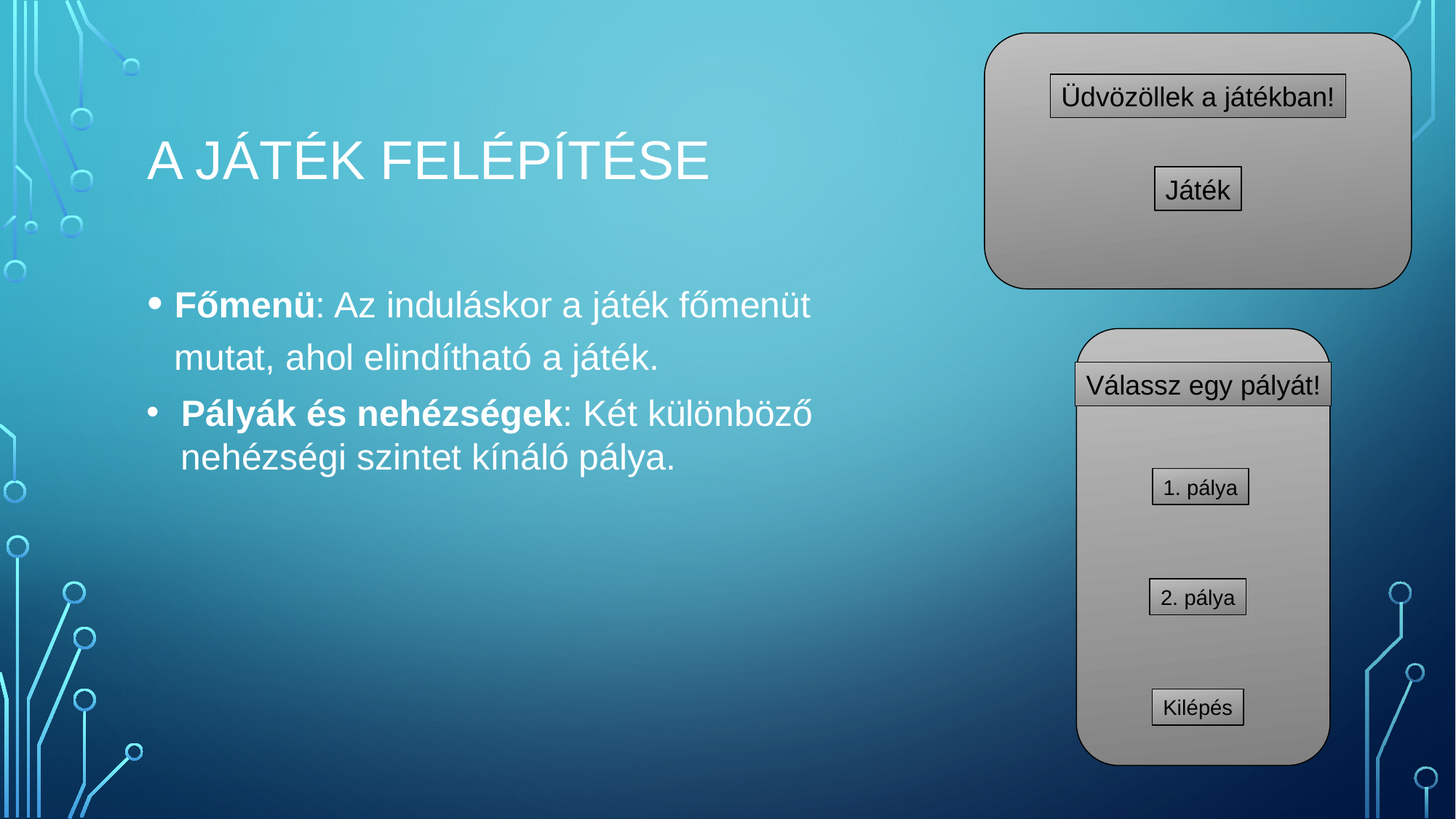

Üdvözöllek a játékban!
Játék
# A Játék felépítése
Főmenü: Az induláskor a játék főmenüt mutat, ahol elindítható a játék.

Válassz egy pályát!
1. pálya
2. pálya
Kilépés
Pályák és nehézségek: Két különböző nehézségi szintet kínáló pálya.